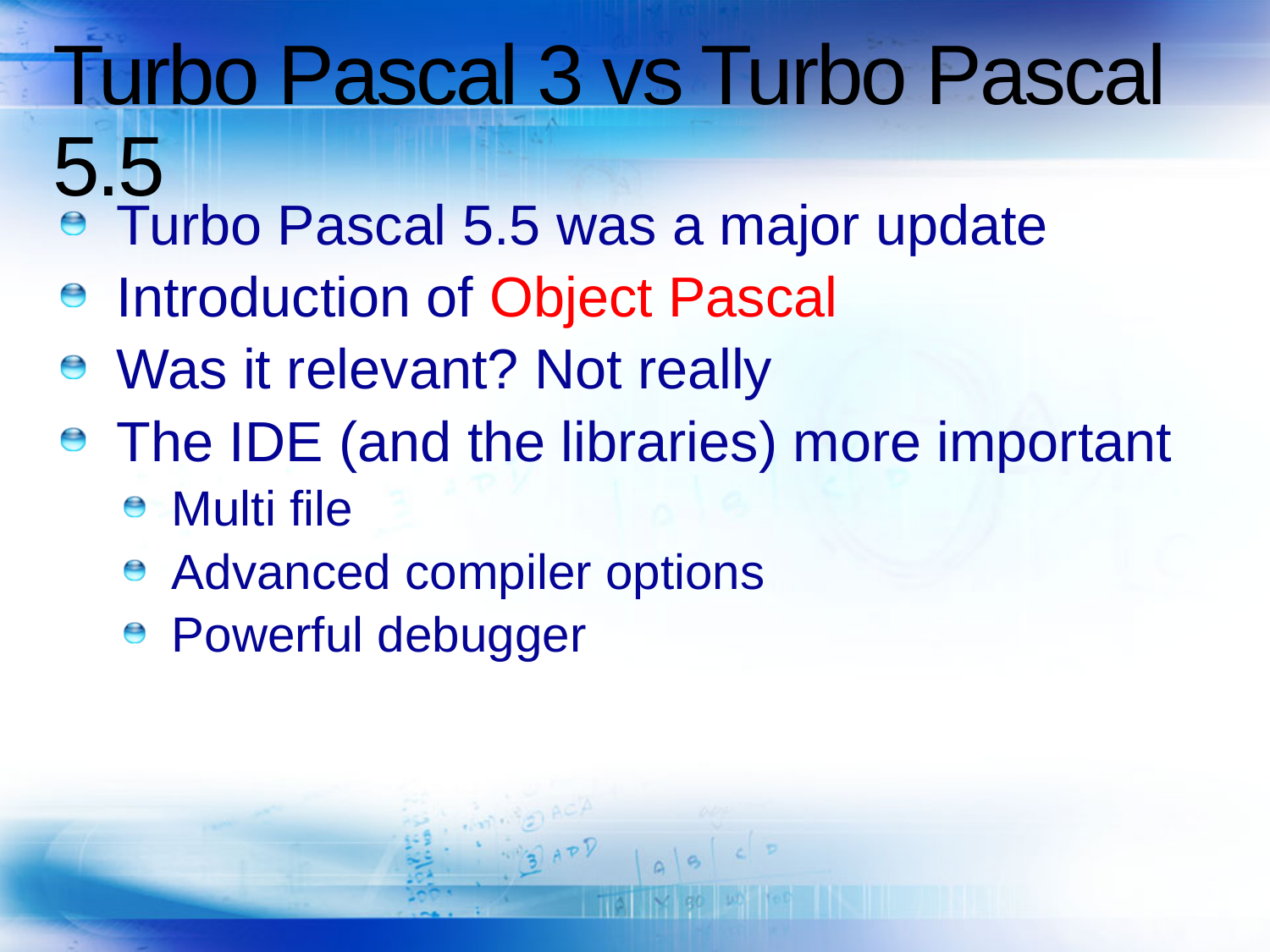

# Turbo Pascal 3 vs Turbo Pascal 5.5
Turbo Pascal 5.5 was a major update
Introduction of Object Pascal
Was it relevant? Not really
The IDE (and the libraries) more important
Multi file
Advanced compiler options
Powerful debugger